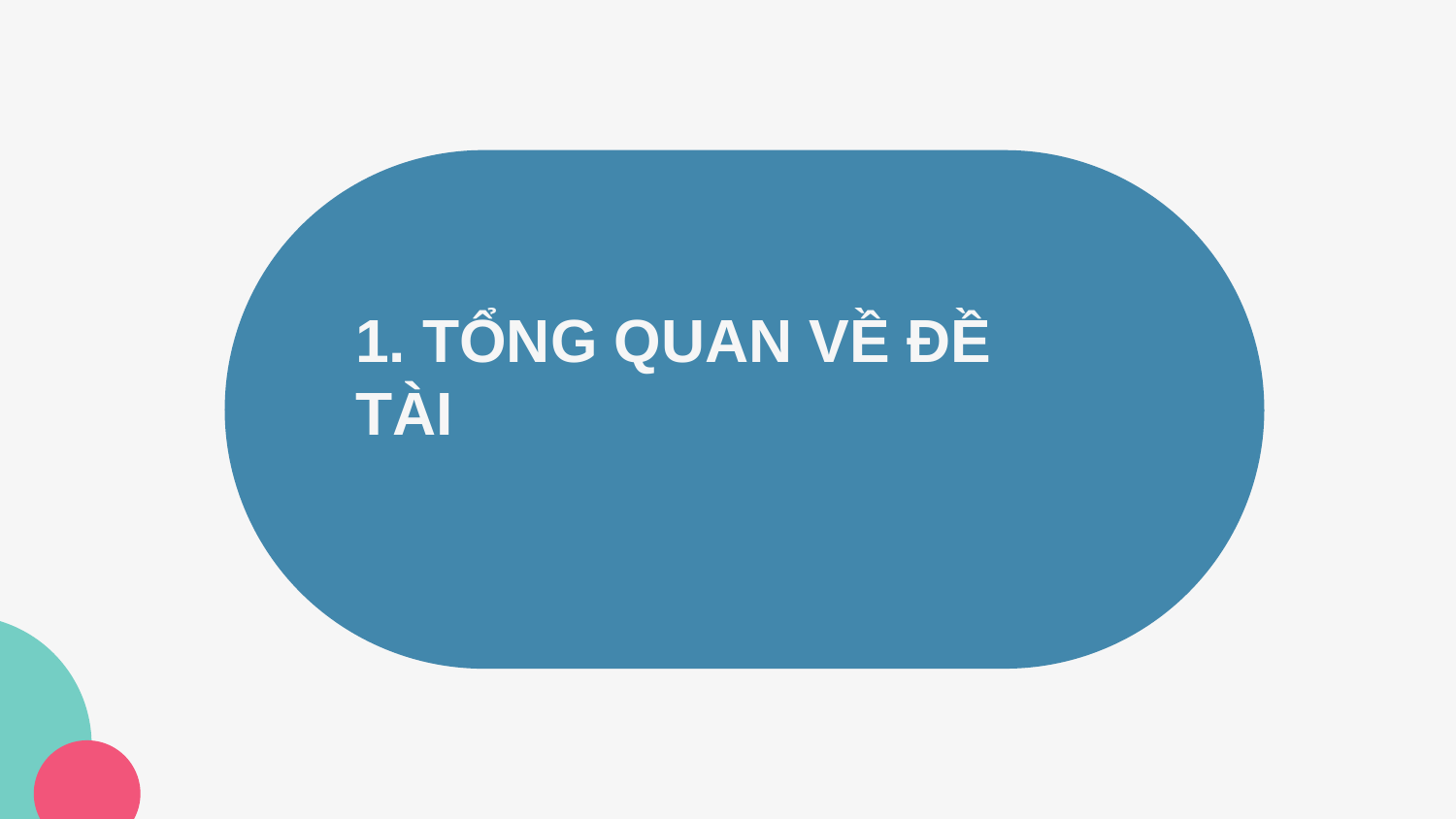

# 1. TỔNG QUAN VỀ ĐỀ TÀI